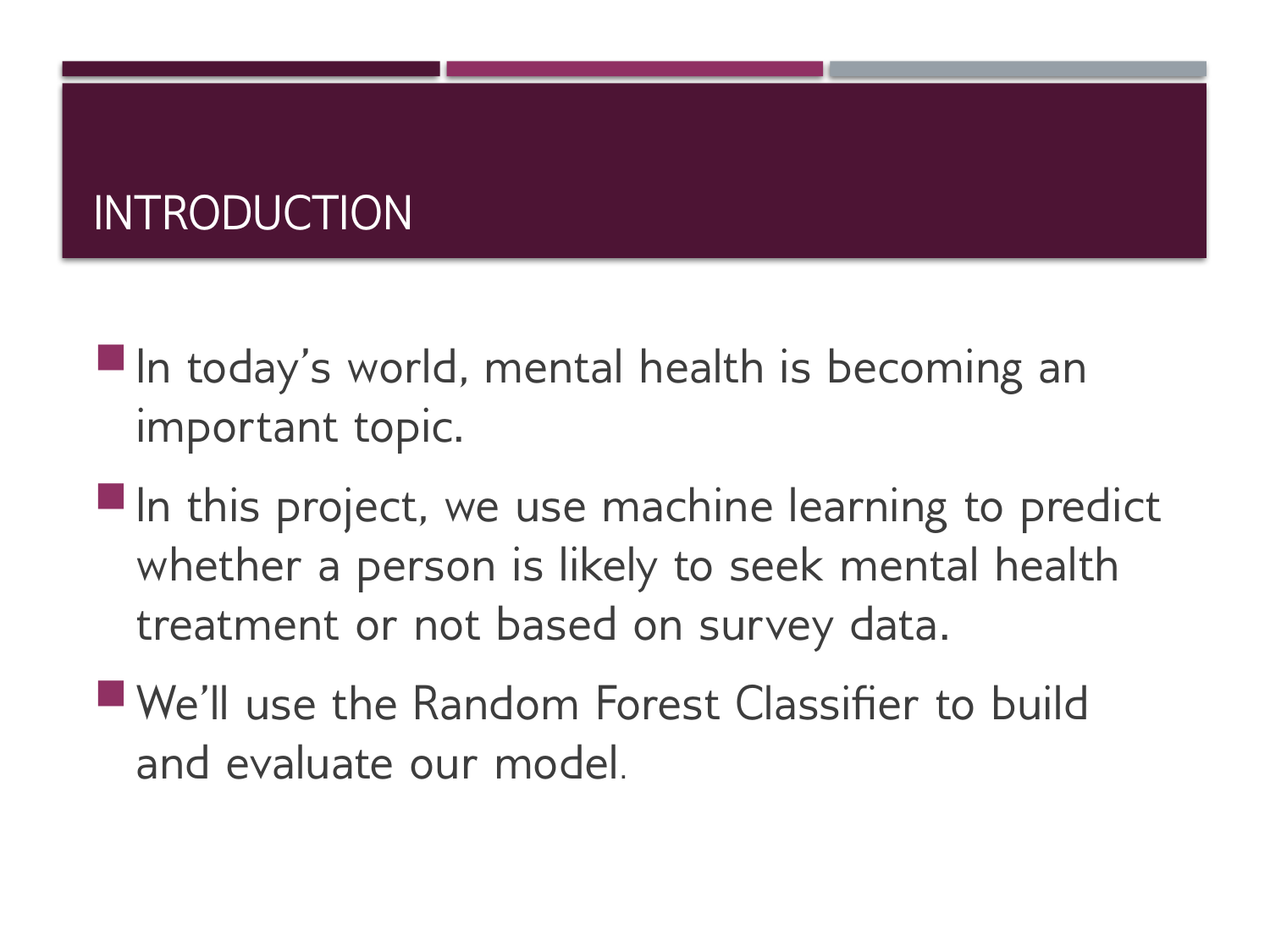

# Introduction
In today’s world, mental health is becoming an important topic.
In this project, we use machine learning to predict whether a person is likely to seek mental health treatment or not based on survey data.
We’ll use the Random Forest Classifier to build and evaluate our model.